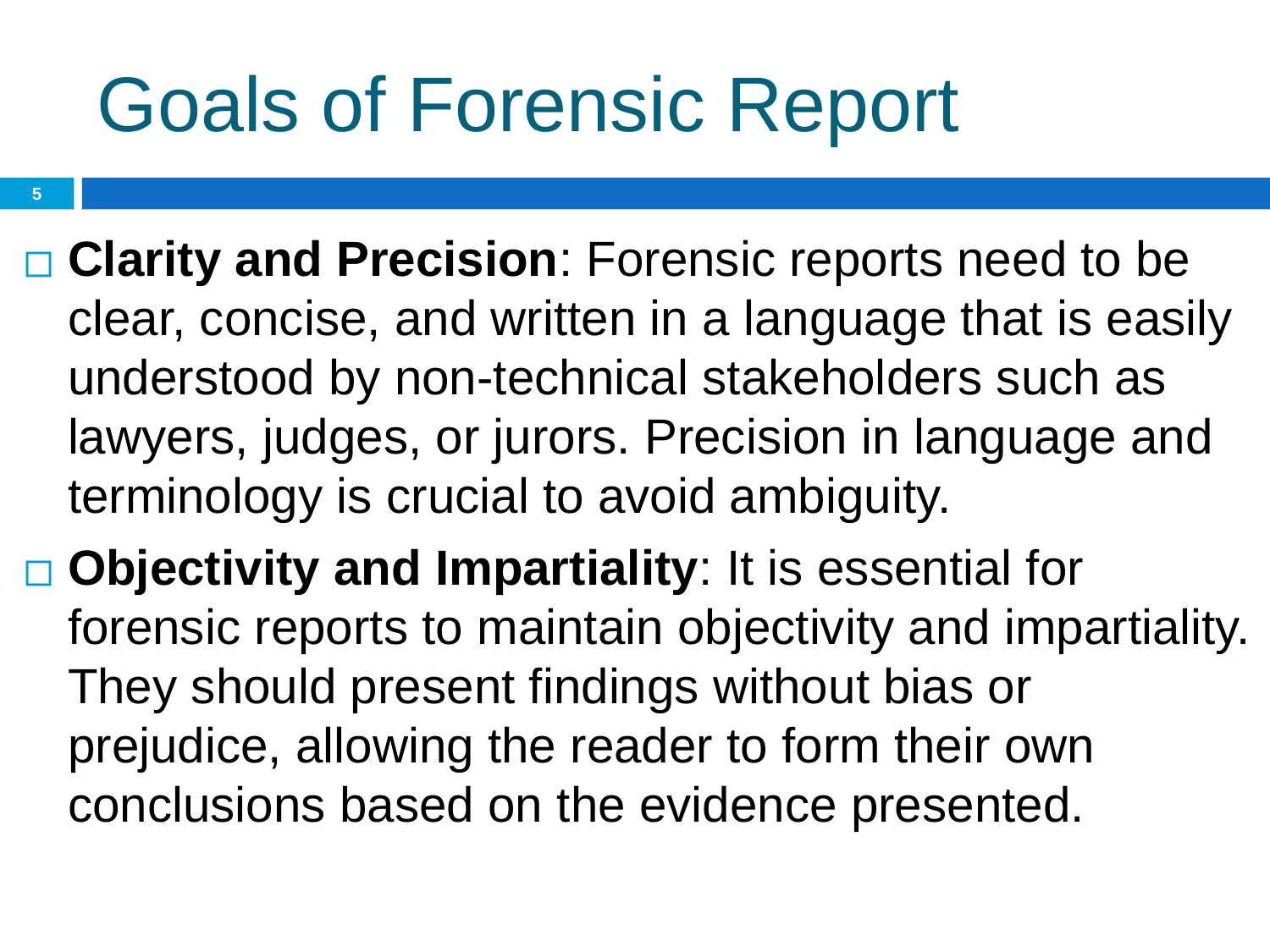

# Goals of Forensic Report
5
Clarity and Precision: Forensic reports need to be clear, concise, and written in a language that is easily understood by non-technical stakeholders such as lawyers, judges, or jurors. Precision in language and terminology is crucial to avoid ambiguity.
Objectivity and Impartiality: It is essential for forensic reports to maintain objectivity and impartiality. They should present findings without bias or prejudice, allowing the reader to form their own conclusions based on the evidence presented.